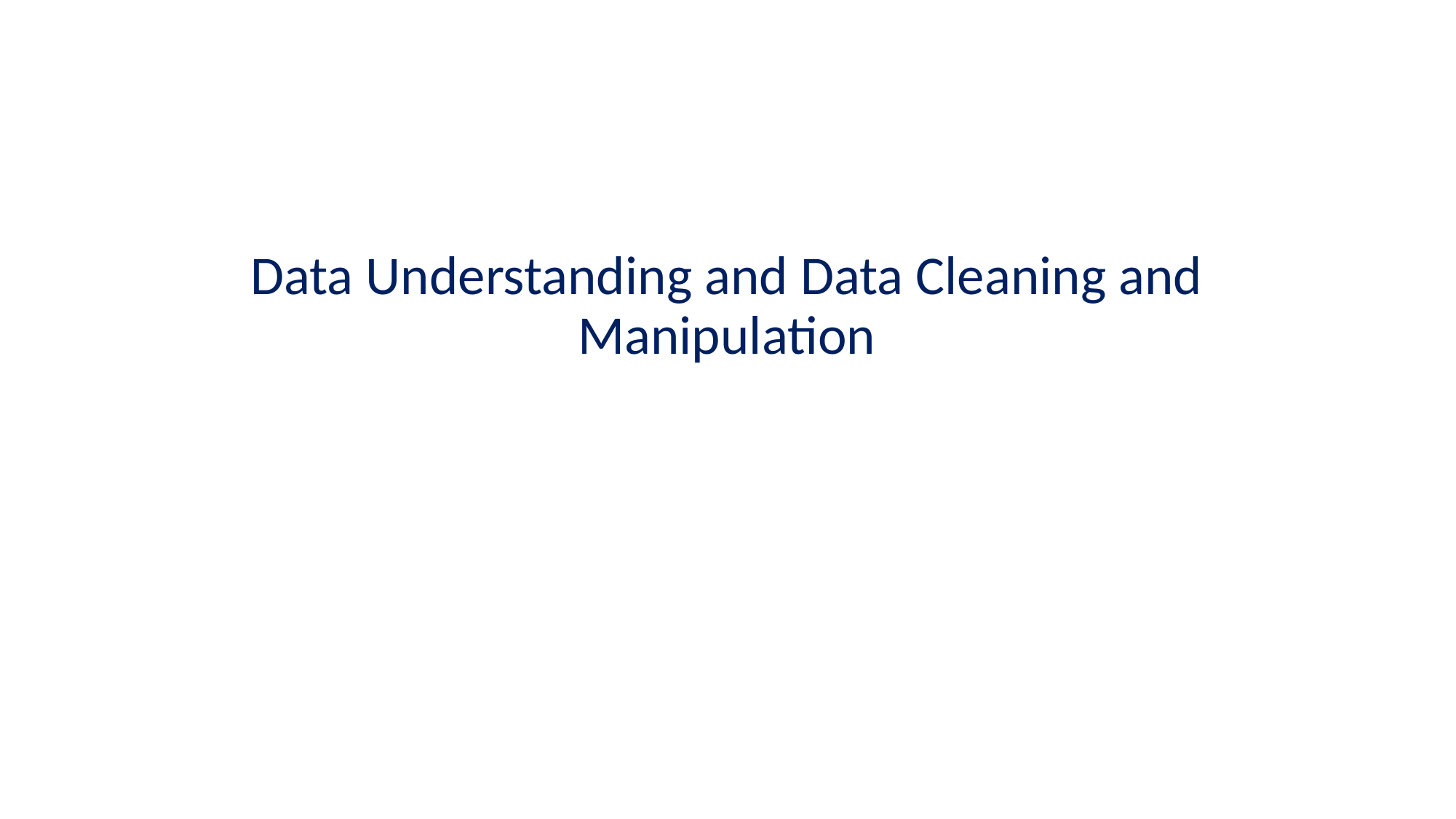

# Data Understanding and Data Cleaning and Manipulation